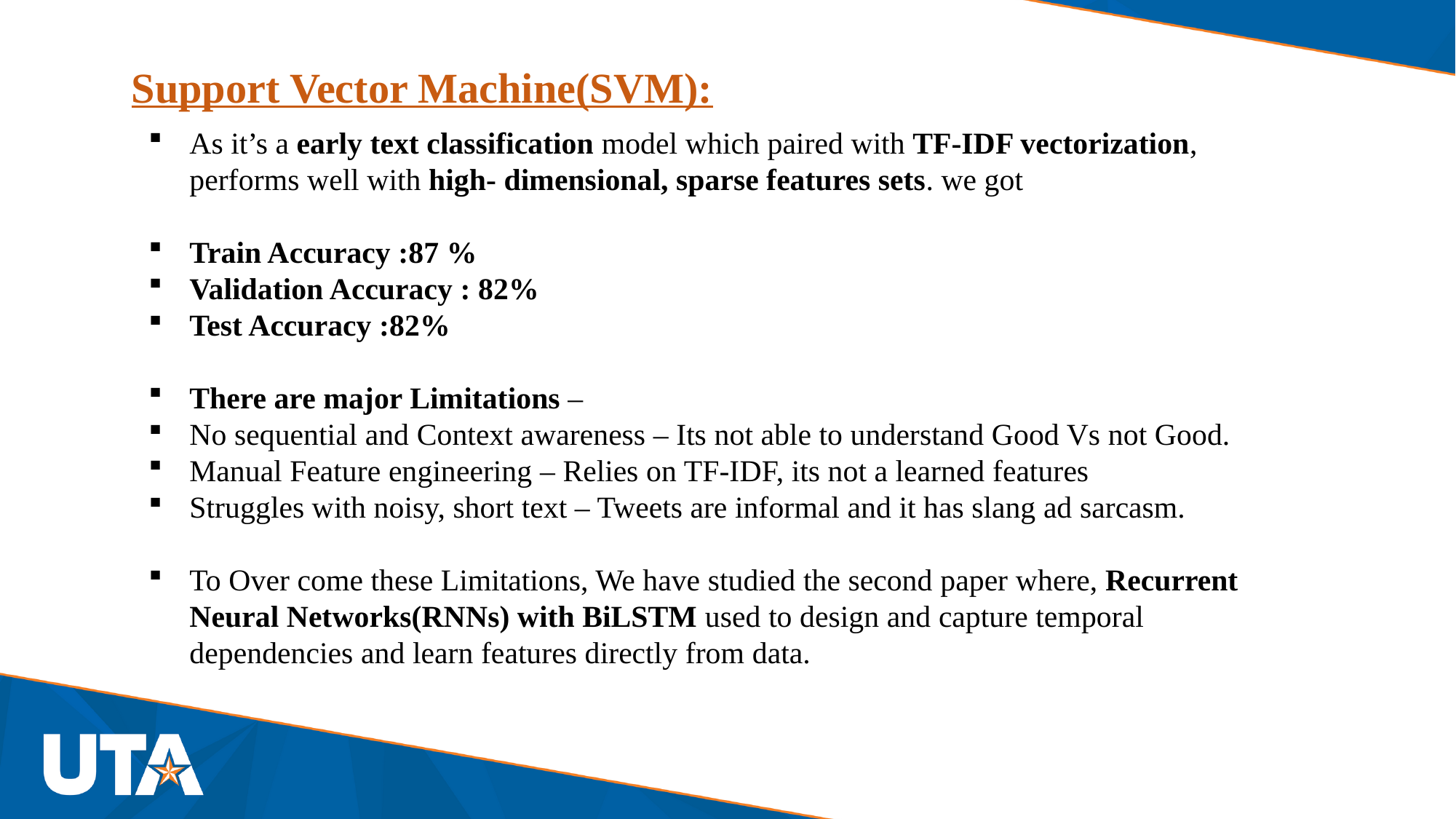

Support Vector Machine(SVM):
As it’s a early text classification model which paired with TF-IDF vectorization, performs well with high- dimensional, sparse features sets. we got

Train Accuracy :87 %
Validation Accuracy : 82%
Test Accuracy :82%

There are major Limitations –
No sequential and Context awareness – Its not able to understand Good Vs not Good.
Manual Feature engineering – Relies on TF-IDF, its not a learned features
Struggles with noisy, short text – Tweets are informal and it has slang ad sarcasm.

To Over come these Limitations, We have studied the second paper where, Recurrent Neural Networks(RNNs) with BiLSTM used to design and capture temporal dependencies and learn features directly from data.